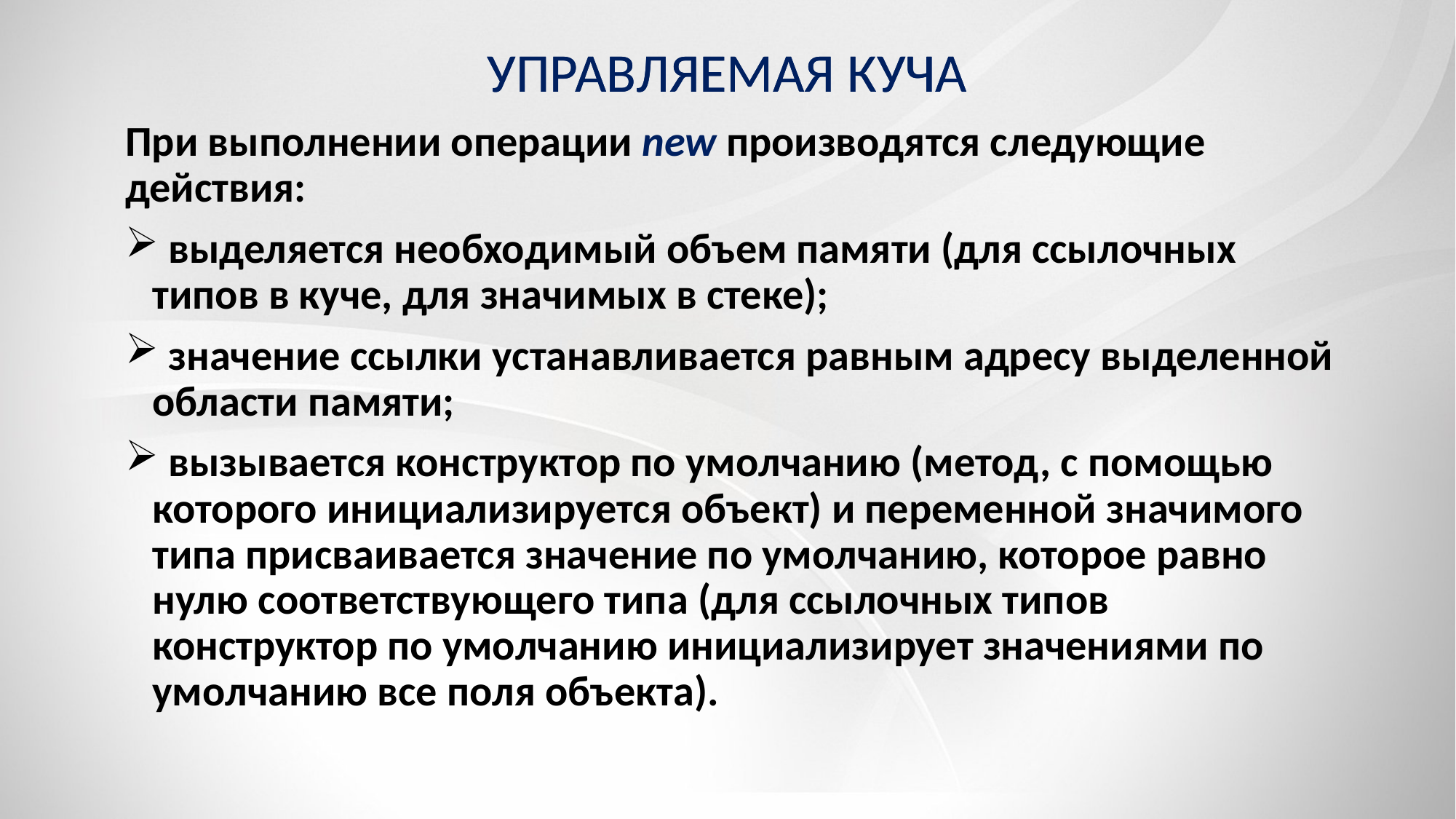

УПРАВЛЯЕМАЯ КУЧА
# УПРАВЛЯЕМАЯ КУЧА
При выполнении операции new производятся следующие действия:
 выделяется необходимый объем памяти (для ссылочных типов в куче, для значимых в стеке);
 значение ссылки устанавливается равным адресу выделенной области памяти;
 вызывается конструктор по умолчанию (метод, с помощью которого инициализируется объект) и переменной значимого типа присваивается значение по умолчанию, которое равно нулю соответствующего типа (для ссылочных типов конструктор по умолчанию инициализирует значениями по умолчанию все поля объекта).